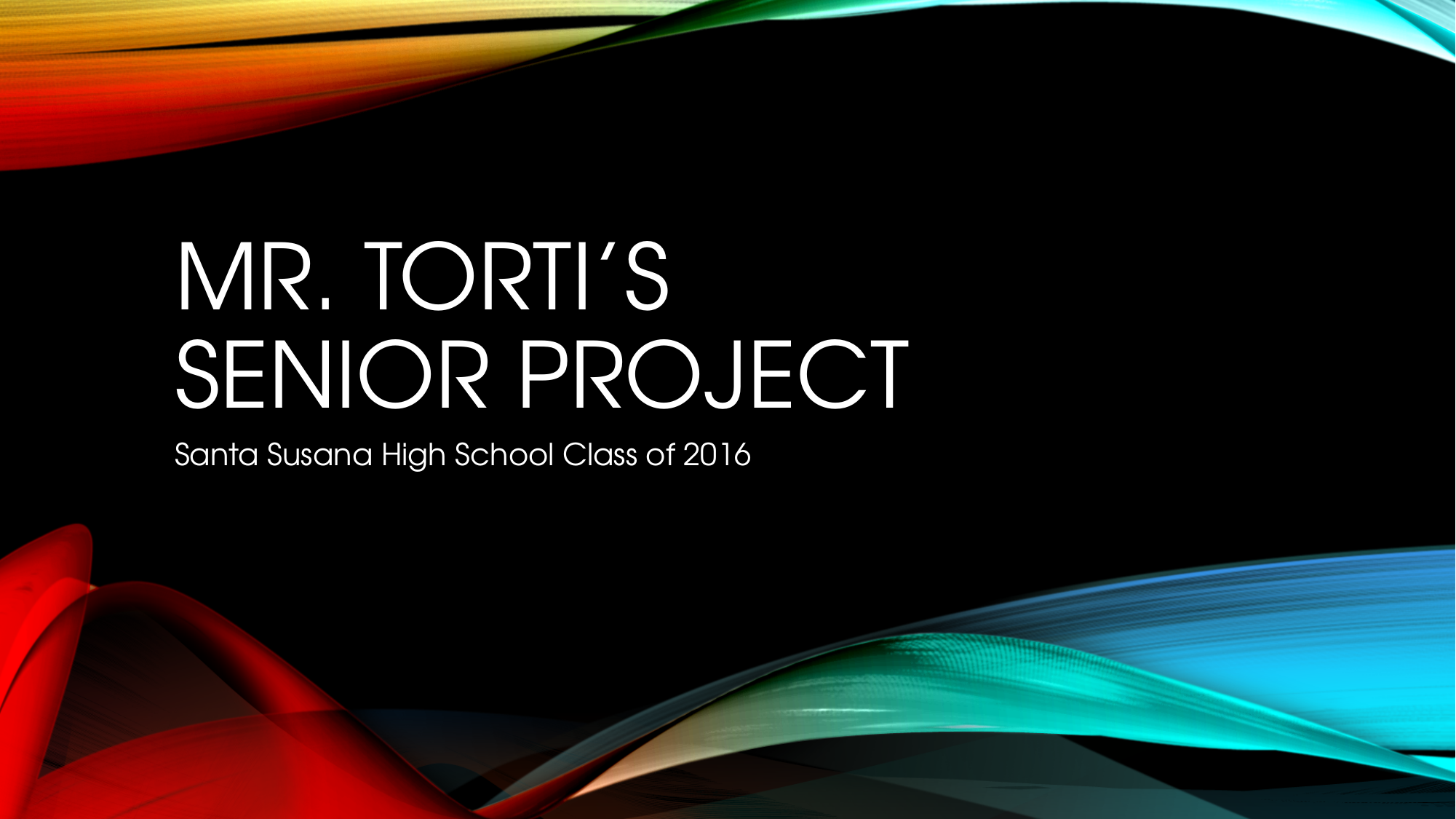

# Mr. Torti’s SENIOR PROJECT
Santa Susana High School Class of 2016